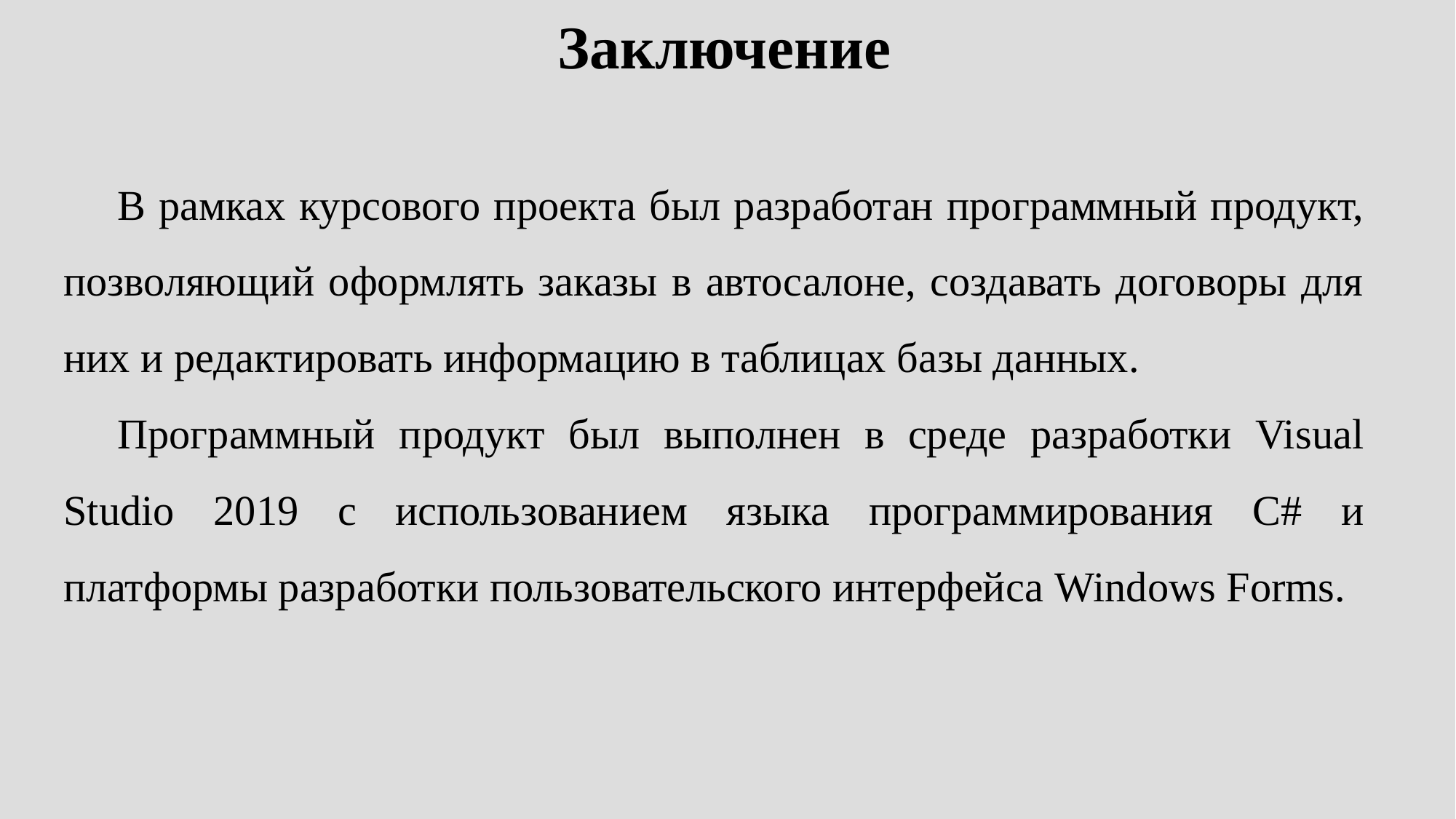

# Заключение
В рамках курсового проекта был разработан программный продукт, позволяющий оформлять заказы в автосалоне, создавать договоры для них и редактировать информацию в таблицах базы данных.
Программный продукт был выполнен в среде разработки Visual Studio 2019 с использованием языка программирования C# и платформы разработки пользовательского интерфейса Windows Forms.